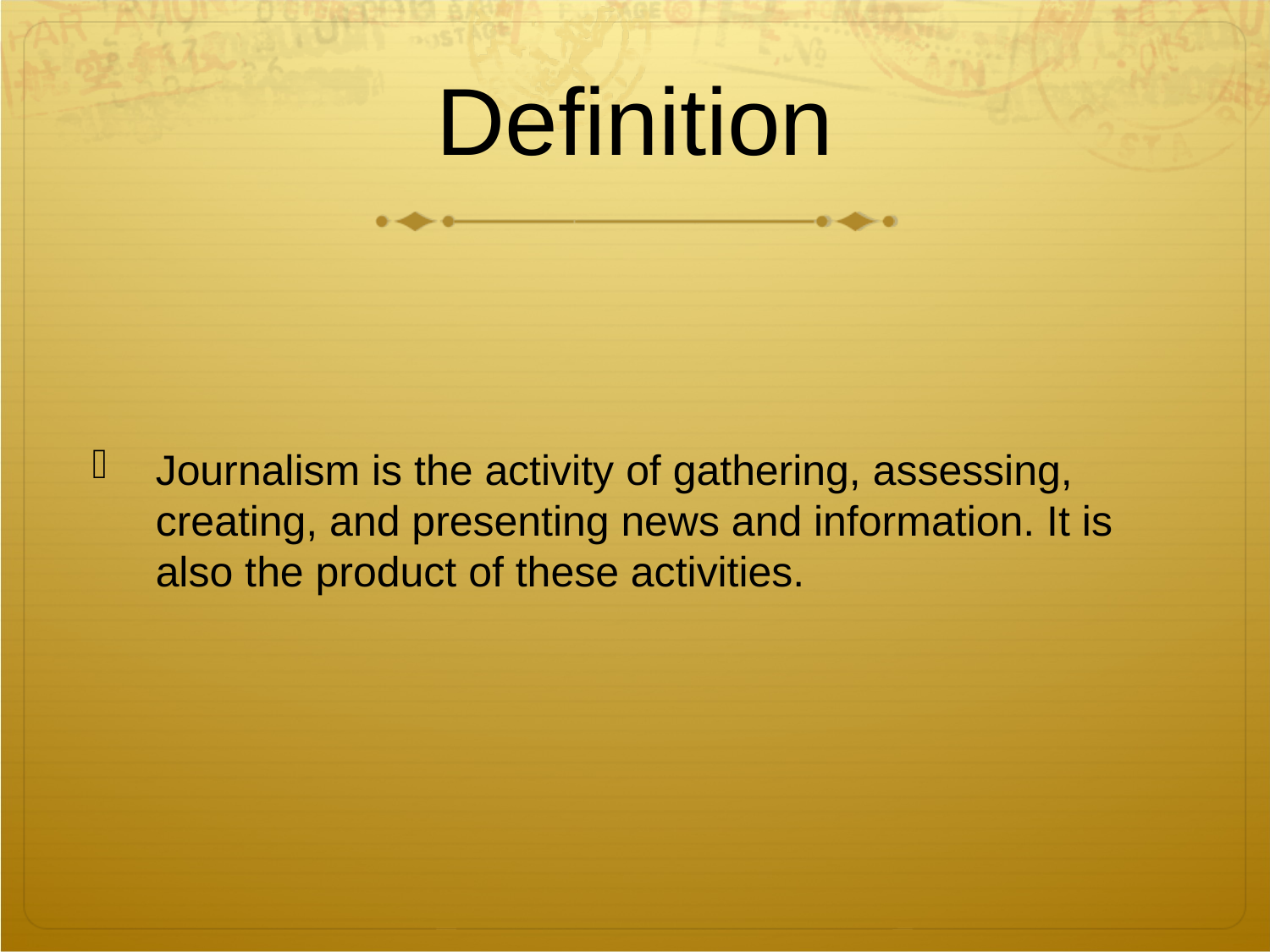

# Definition

Journalism is the activity of gathering, assessing, creating, and presenting news and information. It is also the product of these activities.